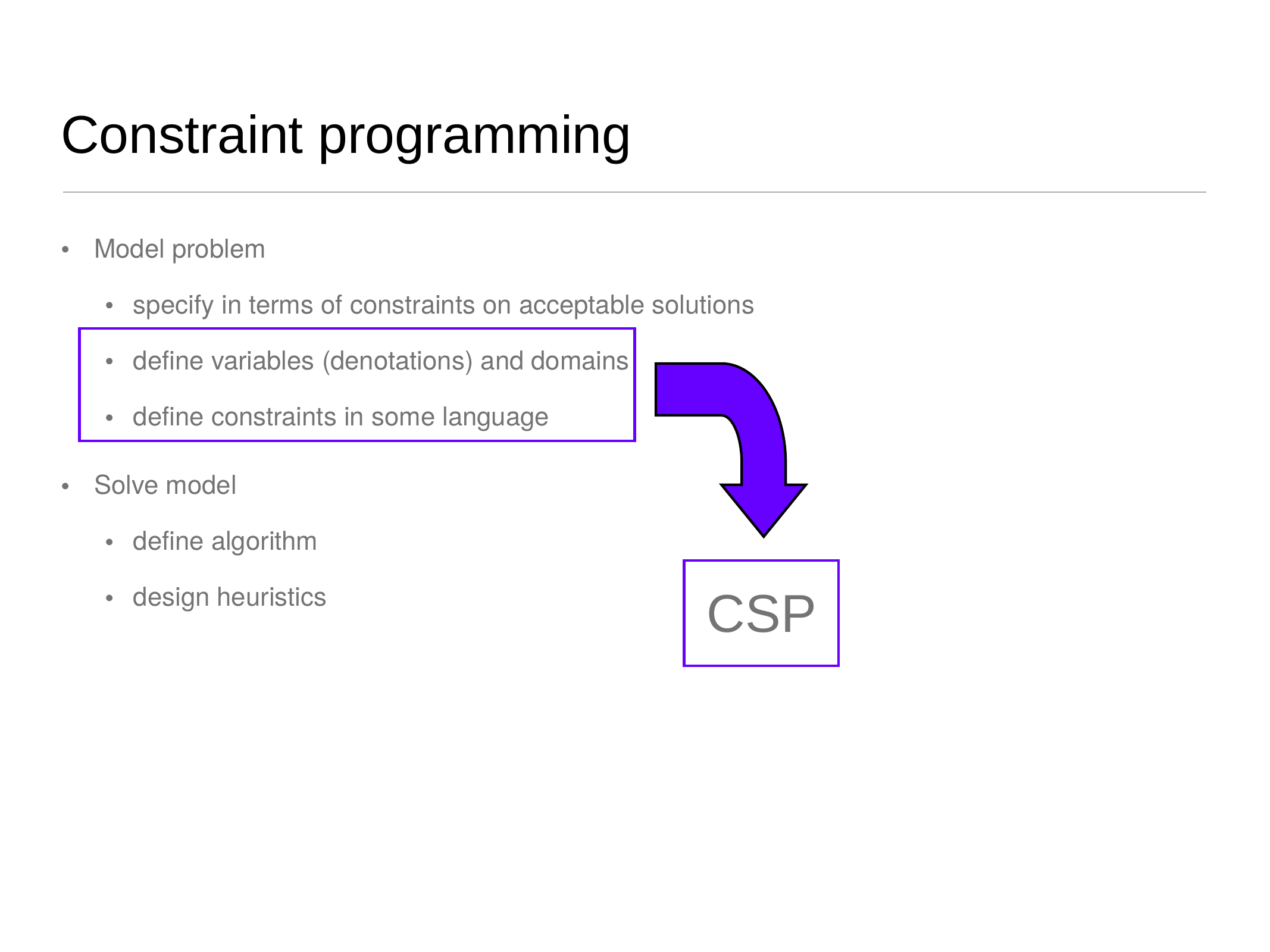

# Constraint programming
Model problem
specify in terms of constraints on acceptable solutions
define variables (denotations) and domains
define constraints in some language
Solve model
define algorithm
design heuristics

CSP